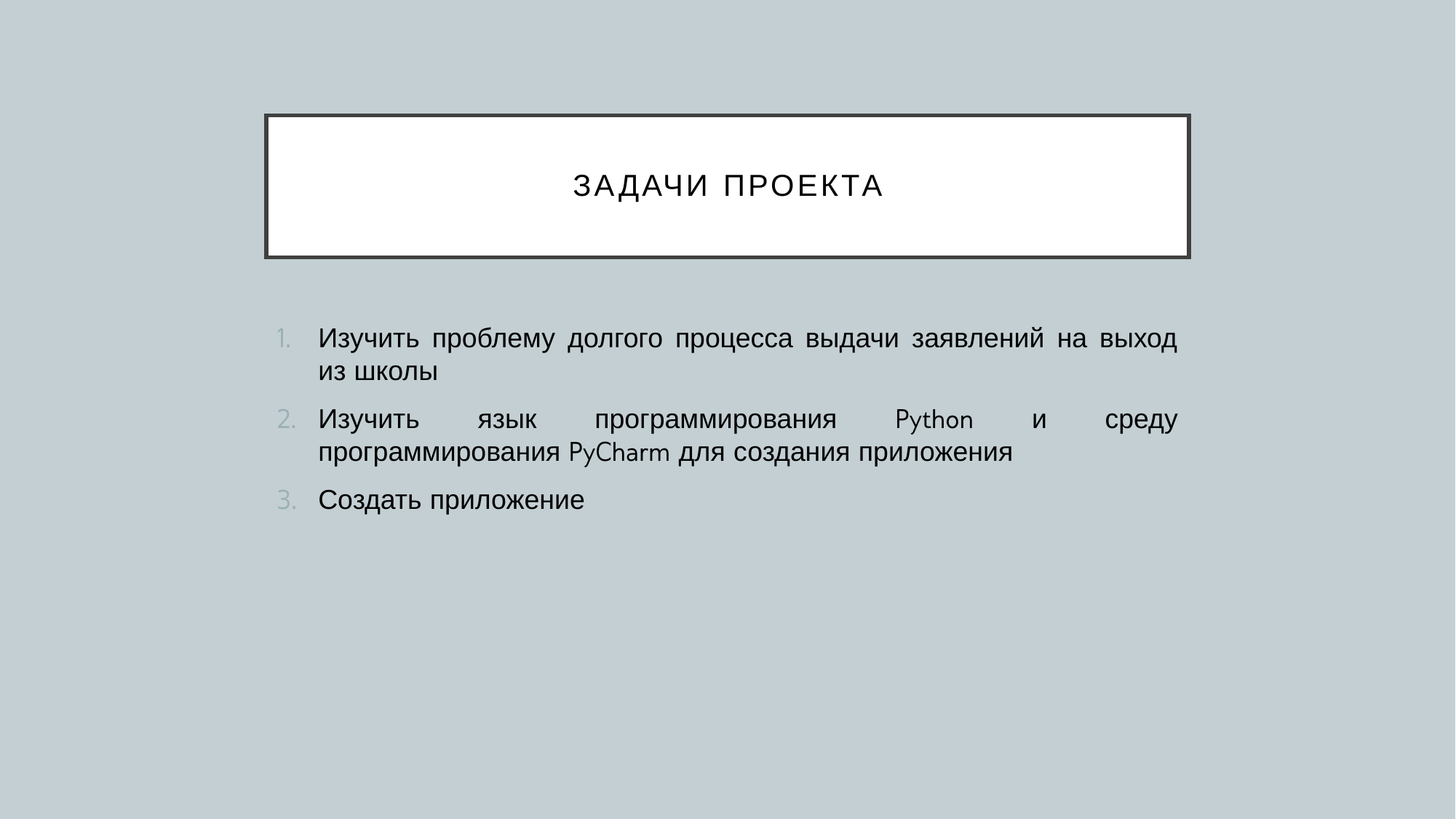

# Задачи проекта
Изучить проблему долгого процесса выдачи заявлений на выход из школы
Изучить язык программирования Python и среду программирования PyCharm для создания приложения
Создать приложение